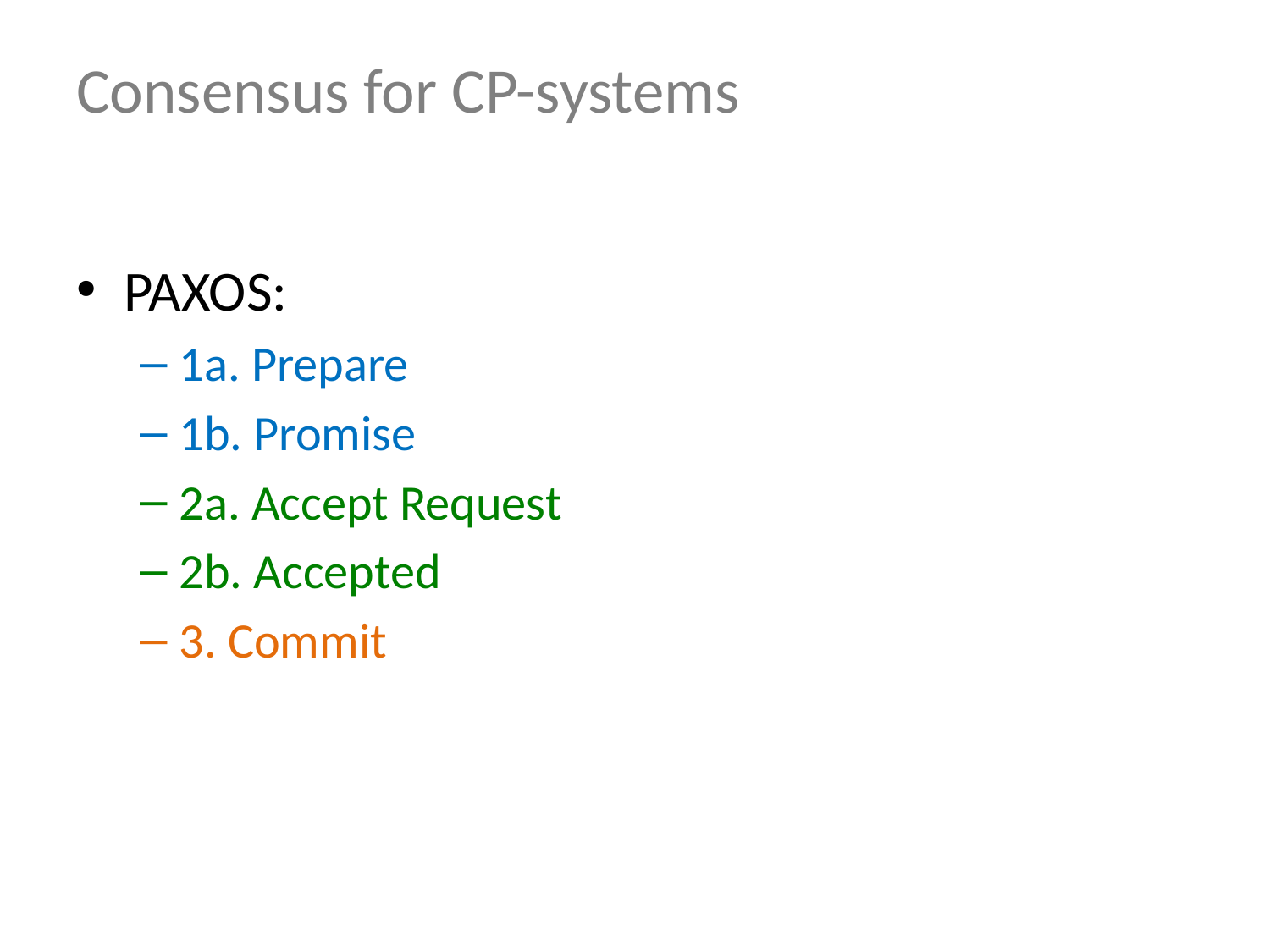

# Consensus for CP-systems

PAXOS:
1a. Prepare
1b. Promise
2a. Accept Request
2b. Accepted
3. Commit